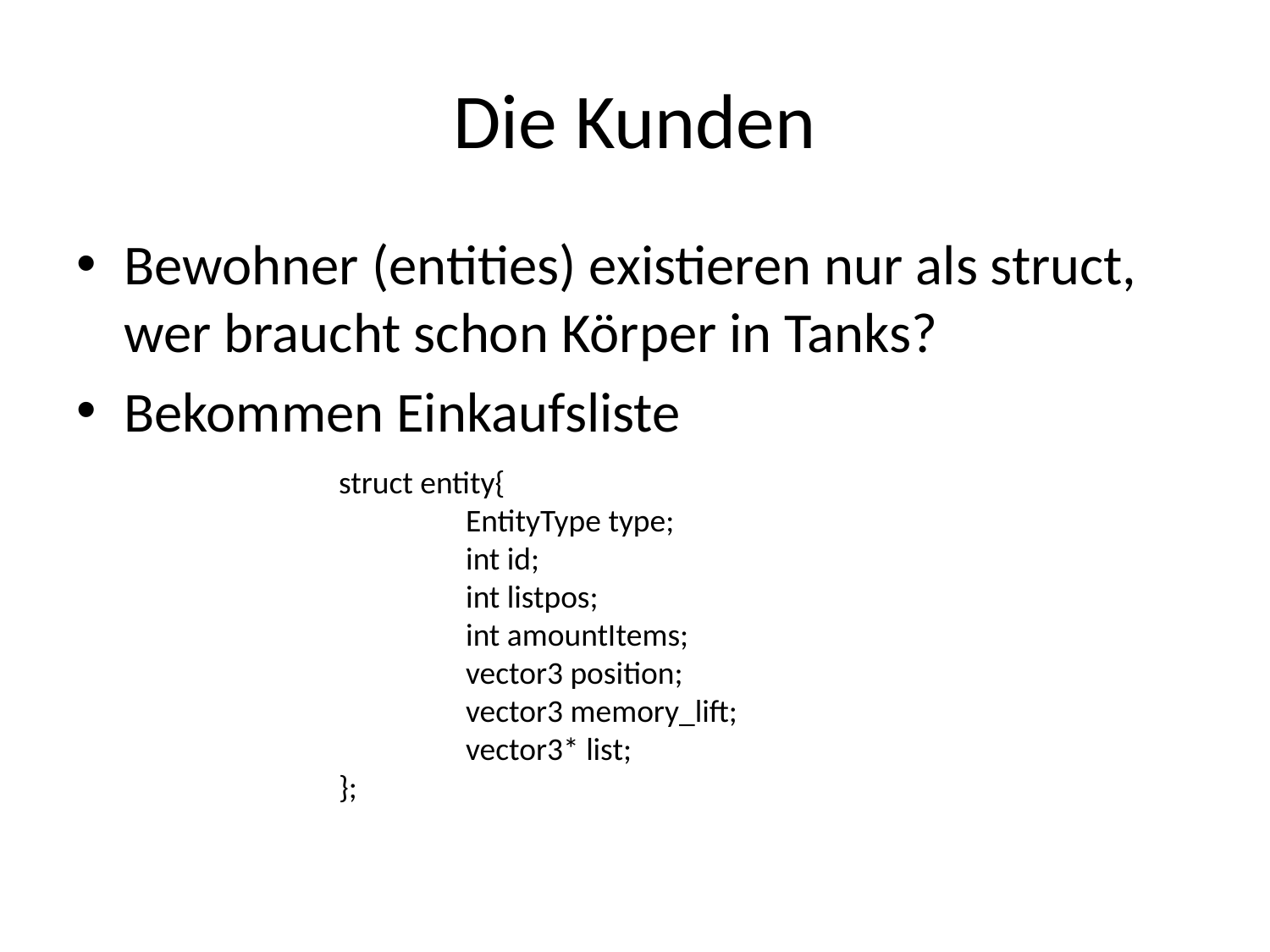

# Die Kunden
Bewohner (entities) existieren nur als struct, wer braucht schon Körper in Tanks?
Bekommen Einkaufsliste

struct entity{
	EntityType type;
	int id;
	int listpos;
	int amountItems;
	vector3 position;
	vector3 memory_lift;
	vector3* list;
};